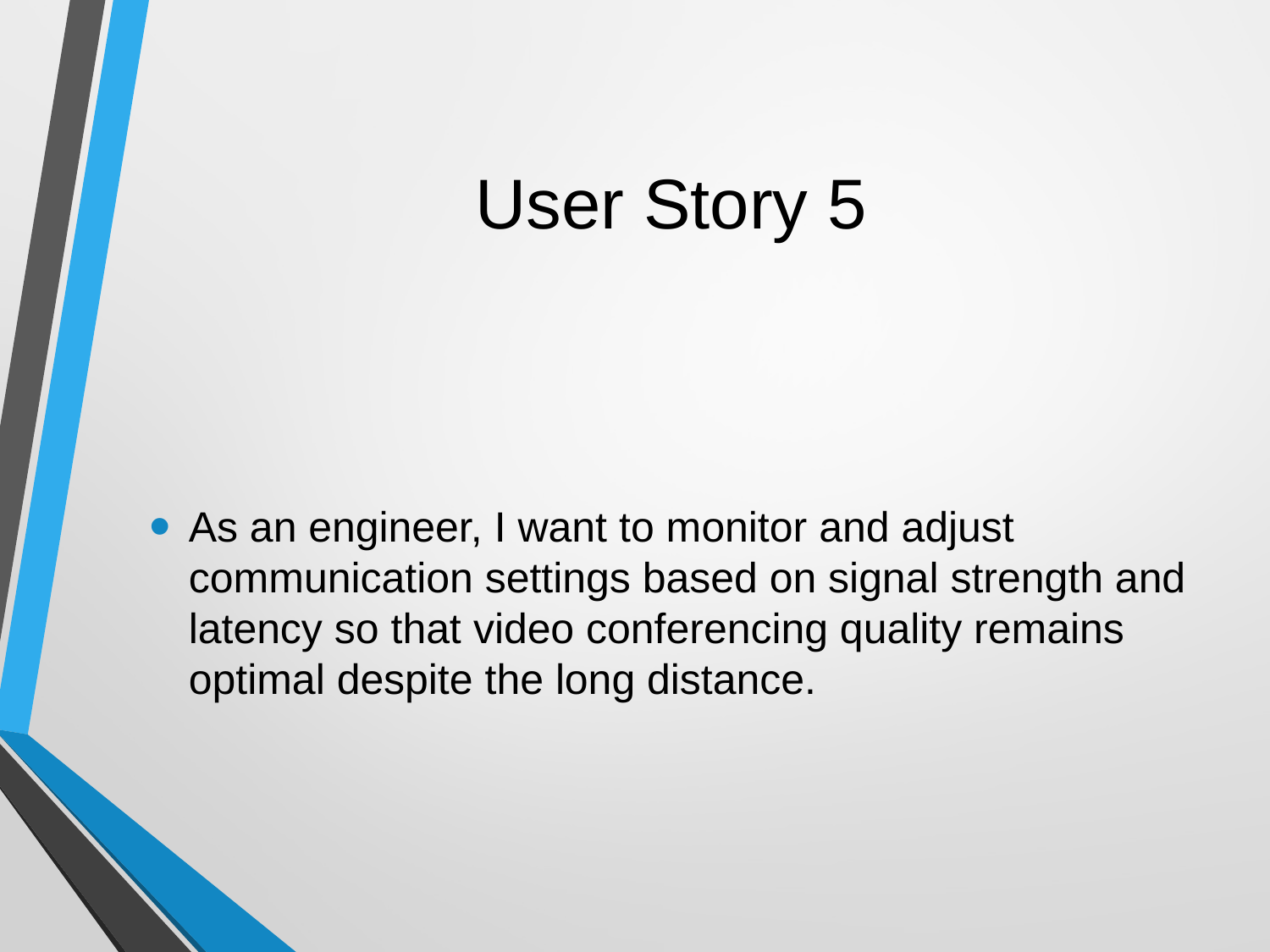

# User Story 5
As an engineer, I want to monitor and adjust communication settings based on signal strength and latency so that video conferencing quality remains optimal despite the long distance.